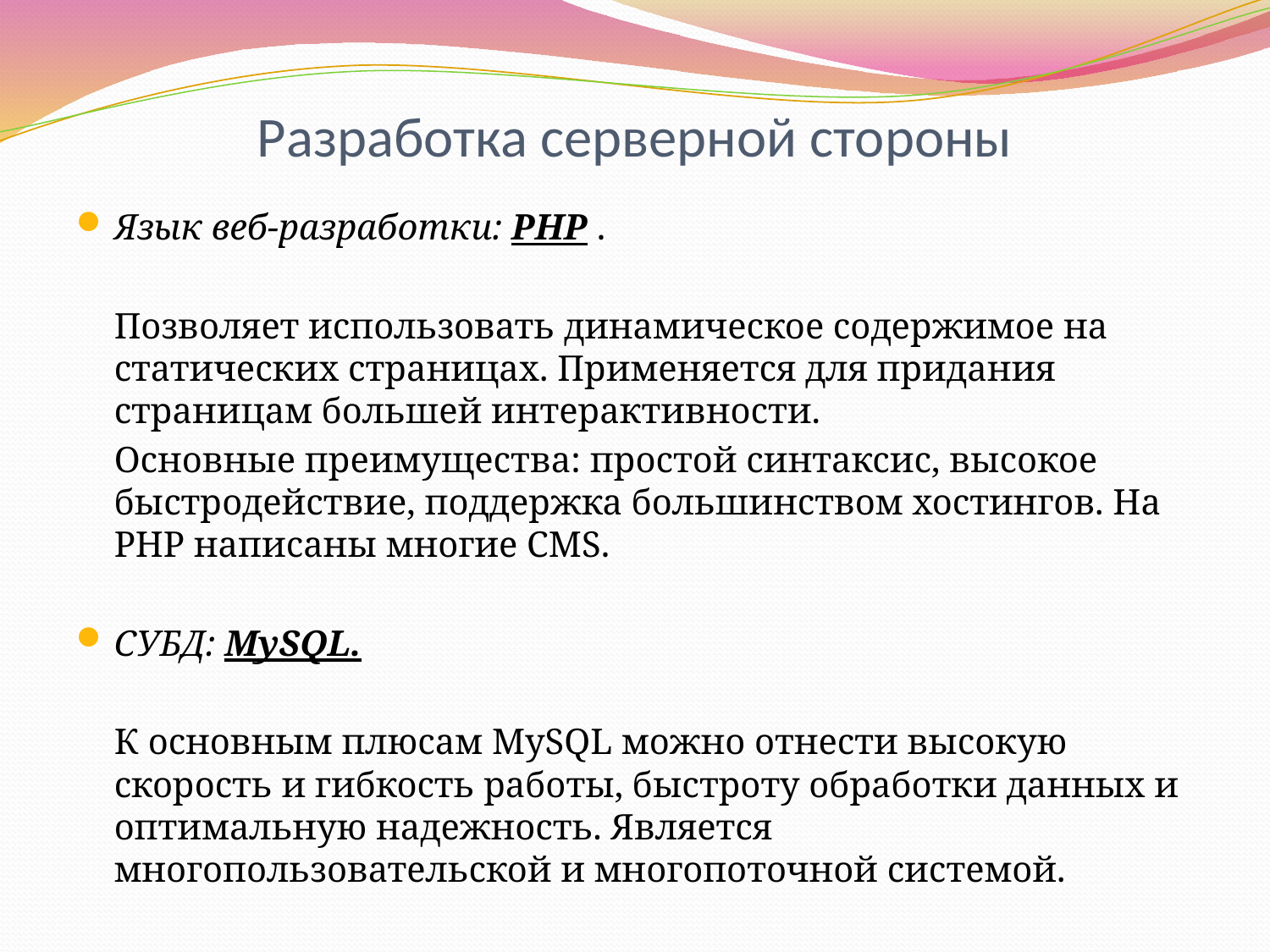

# Разработка серверной стороны
Язык веб-разработки: PHP .

	Позволяет использовать динамическое содержимое на статических страницах. Применяется для придания страницам большей интерактивности.
	Основные преимущества: простой синтаксис, высокое быстродействие, поддержка большинством хостингов. На PHP написаны многие CMS.

СУБД: MySQL.

	К основным плюсам MySQL можно отнести высокую скорость и гибкость работы, быстроту обработки данных и оптимальную надежность. Является многопользовательской и многопоточной системой.